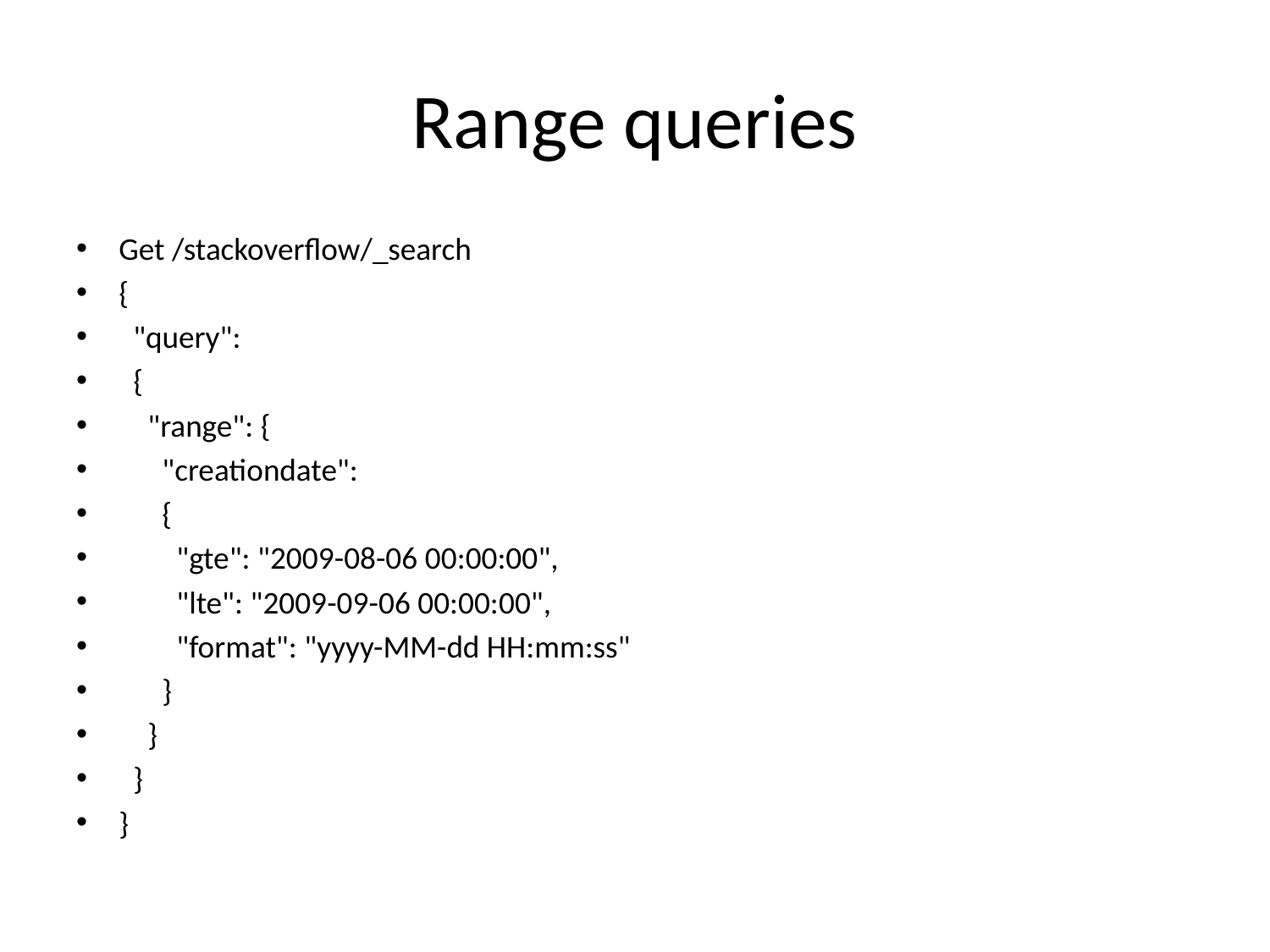

# Range queries
Get /stackoverflow/_search
{
  "query":
  {
    "range": {
      "creationdate":
      {
        "gte": "2009-08-06 00:00:00",
        "lte": "2009-09-06 00:00:00",
        "format": "yyyy-MM-dd HH:mm:ss"
      }
    }
  }
}